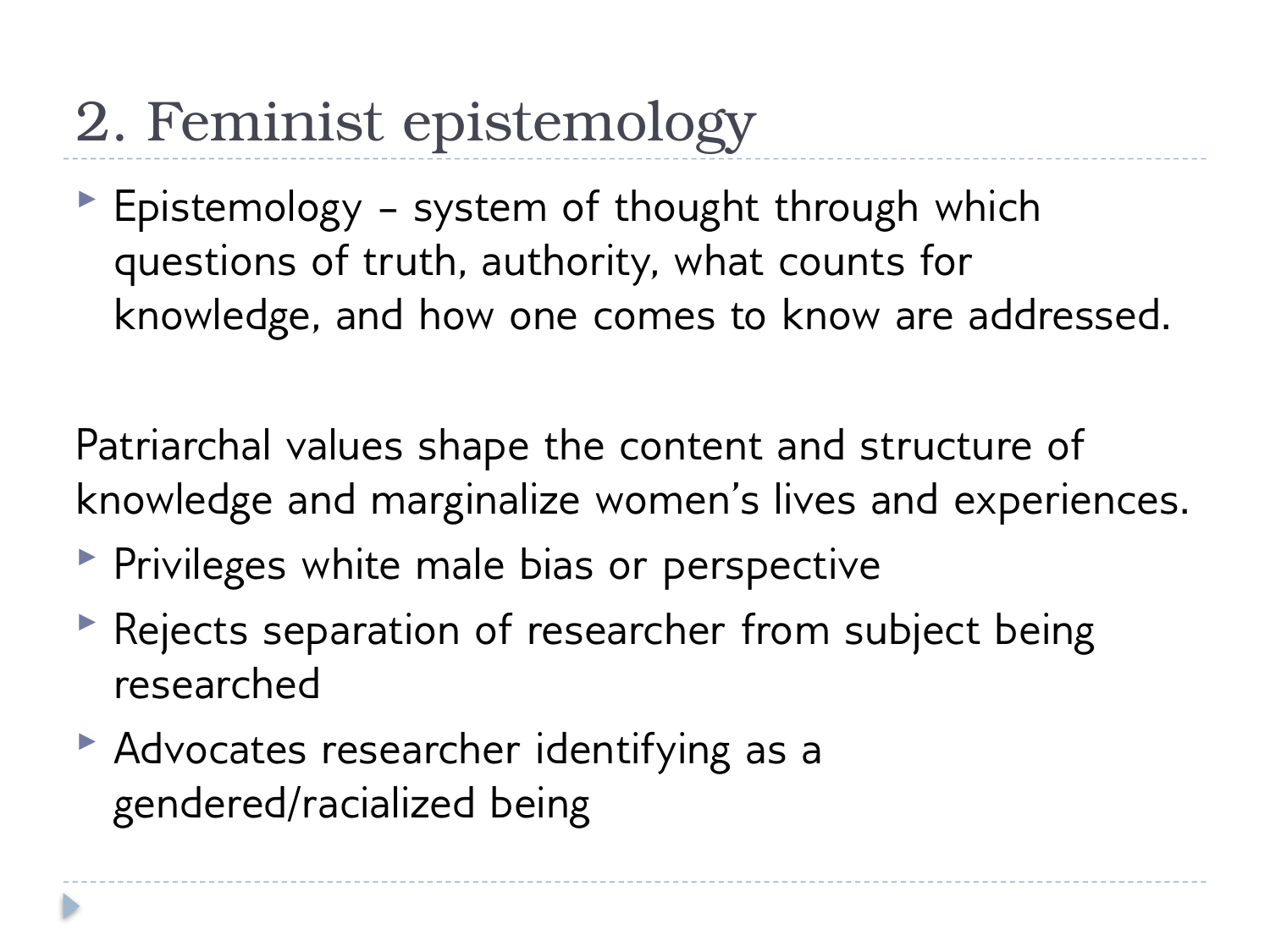

# 2. Feminist epistemology
Epistemology – system of thought through which questions of truth, authority, what counts for knowledge, and how one comes to know are addressed.

Patriarchal values shape the content and structure of knowledge and marginalize women’s lives and experiences.
Privileges white male bias or perspective
Rejects separation of researcher from subject being researched
Advocates researcher identifying as a gendered/racialized being